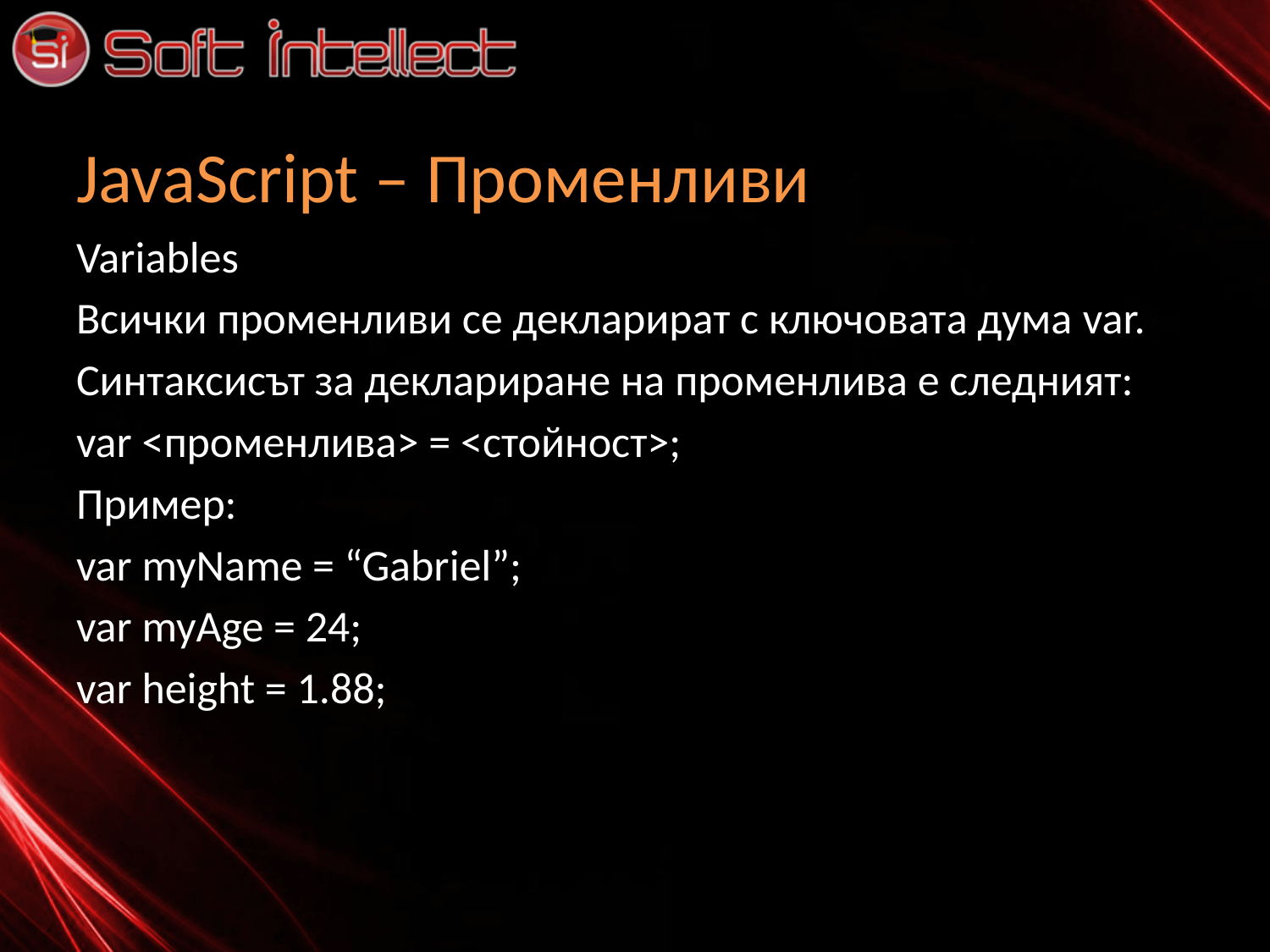

# JavaScript – Променливи
Variables
Всички променливи се декларират с ключовата дума var.
Синтаксисът за деклариране на променлива е следният:
var <променлива> = <стойност>;
Пример:
var myName = “Gabriel”;
var myAge = 24;
var height = 1.88;